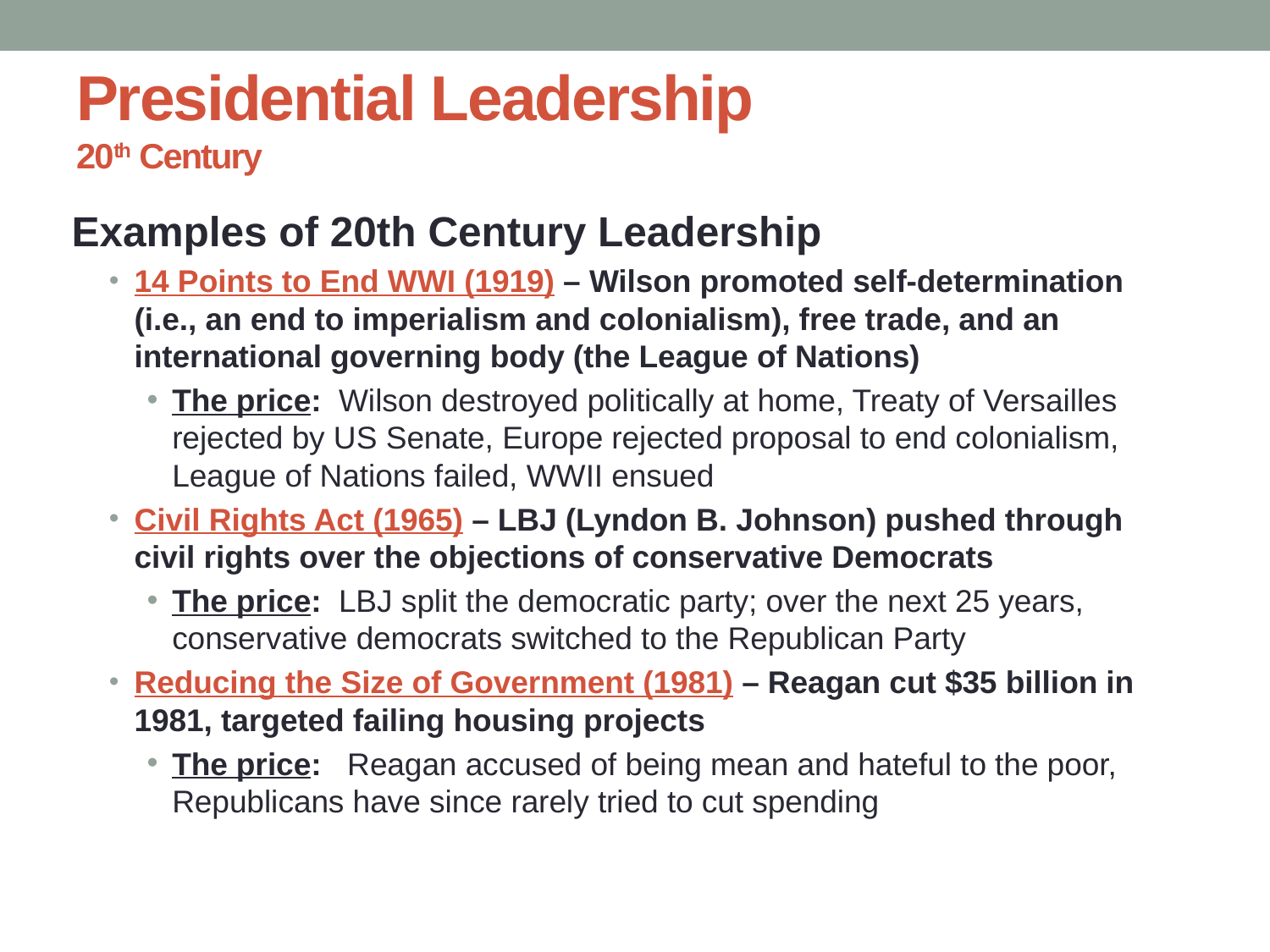

# Presidential Leadership 20th Century
Examples of 20th Century Leadership
14 Points to End WWI (1919) – Wilson promoted self-determination (i.e., an end to imperialism and colonialism), free trade, and an international governing body (the League of Nations)
The price:  Wilson destroyed politically at home, Treaty of Versailles rejected by US Senate, Europe rejected proposal to end colonialism, League of Nations failed, WWII ensued
Civil Rights Act (1965) – LBJ (Lyndon B. Johnson) pushed through civil rights over the objections of conservative Democrats
The price:  LBJ split the democratic party; over the next 25 years, conservative democrats switched to the Republican Party
Reducing the Size of Government (1981) – Reagan cut $35 billion in 1981, targeted failing housing projects
The price:   Reagan accused of being mean and hateful to the poor, Republicans have since rarely tried to cut spending